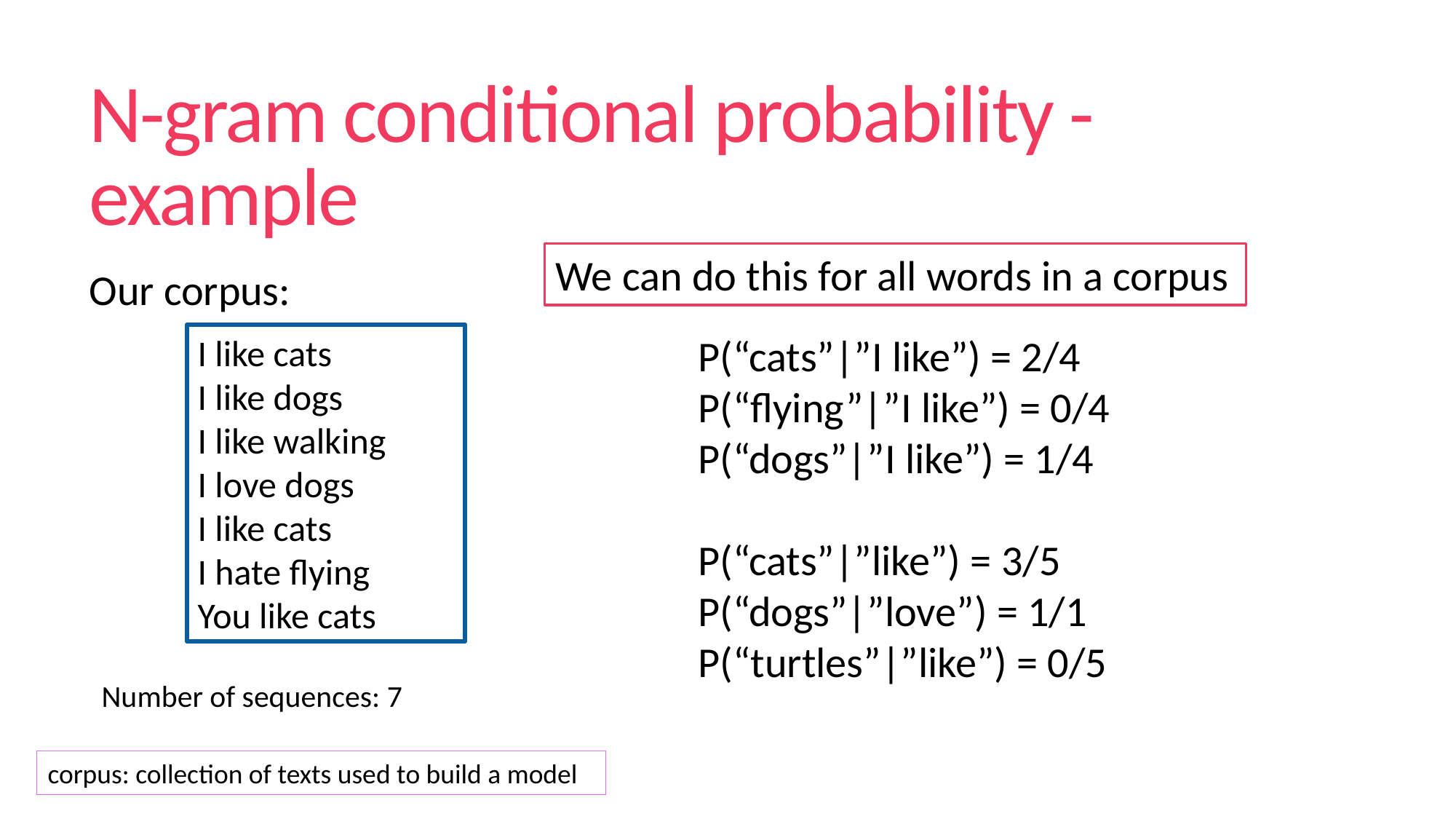

# N-gram conditional probability - example
We can do this for all words in a corpus
Our corpus:
P(“cats”|”I like”) = 2/4
P(“flying”|”I like”) = 0/4
P(“dogs”|”I like”) = 1/4
P(“cats”|”like”) = 3/5
P(“dogs”|”love”) = 1/1
P(“turtles”|”like”) = 0/5
I like cats
I like dogs
I like walking
I love dogs
I like cats
I hate flying
You like cats
Number of sequences: 7
corpus: collection of texts used to build a model